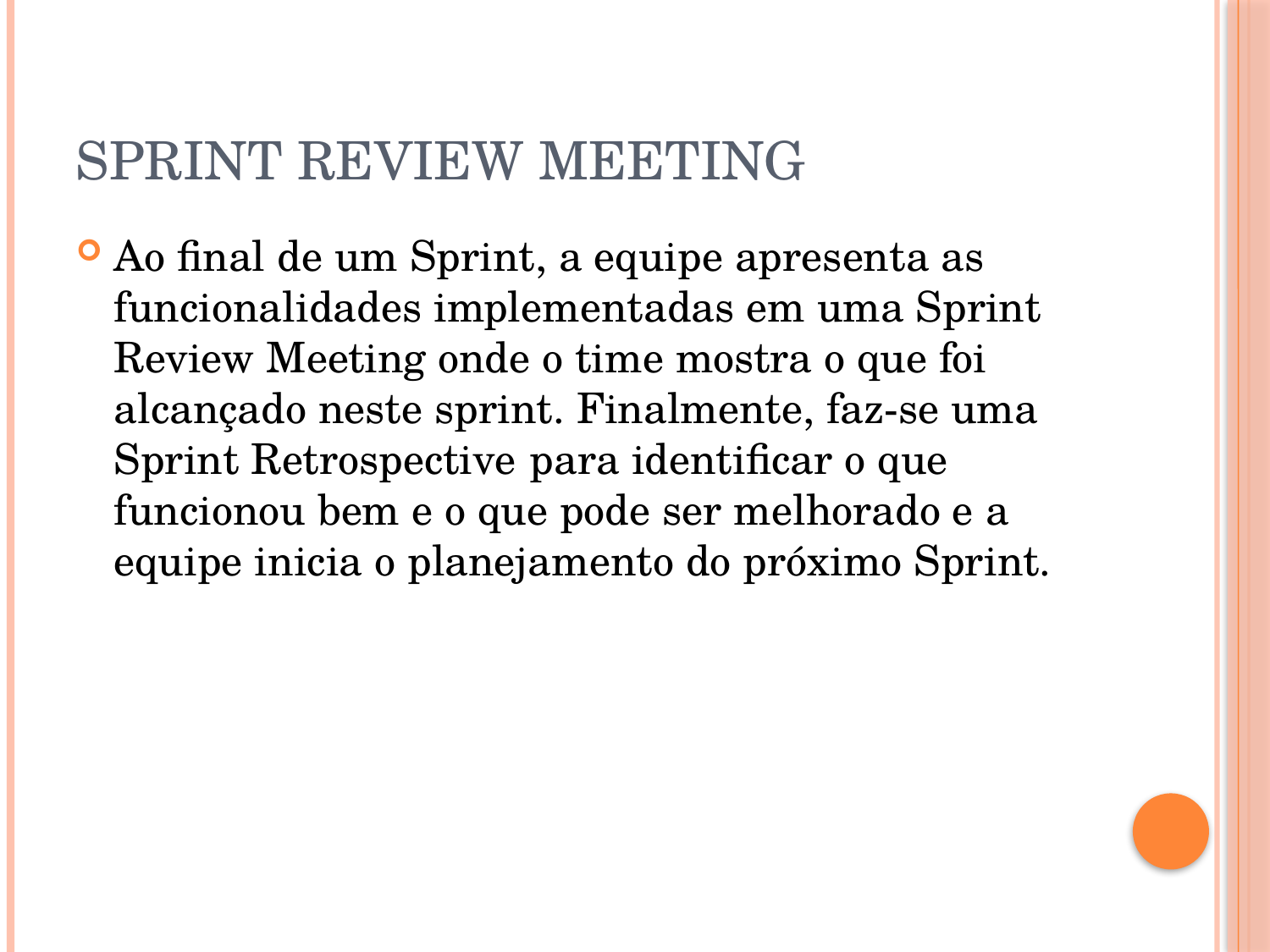

# Sprint Review Meeting
Ao final de um Sprint, a equipe apresenta as funcionalidades implementadas em uma Sprint Review Meeting onde o time mostra o que foi alcançado neste sprint. Finalmente, faz-se uma Sprint Retrospective para identificar o que funcionou bem e o que pode ser melhorado e a equipe inicia o planejamento do próximo Sprint.